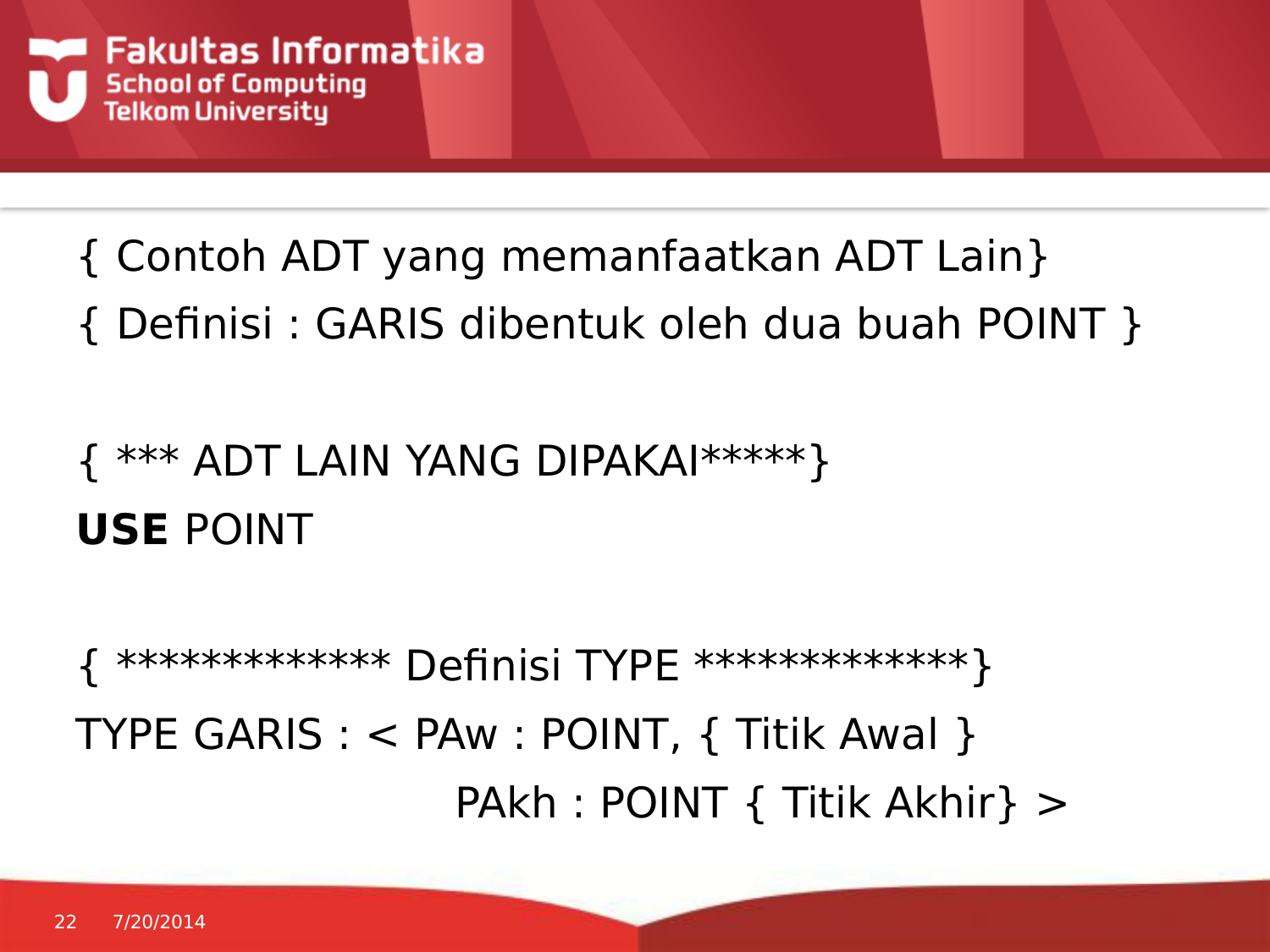

{ Contoh ADT yang memanfaatkan ADT Lain}
{ Definisi : GARIS dibentuk oleh dua buah POINT }

{ *** ADT LAIN YANG DIPAKAI*****}
USE POINT

{ ************* Definisi TYPE *************}
TYPE GARIS : < PAw : POINT, { Titik Awal }
                            PAkh : POINT { Titik Akhir} >

22
7/20/2014